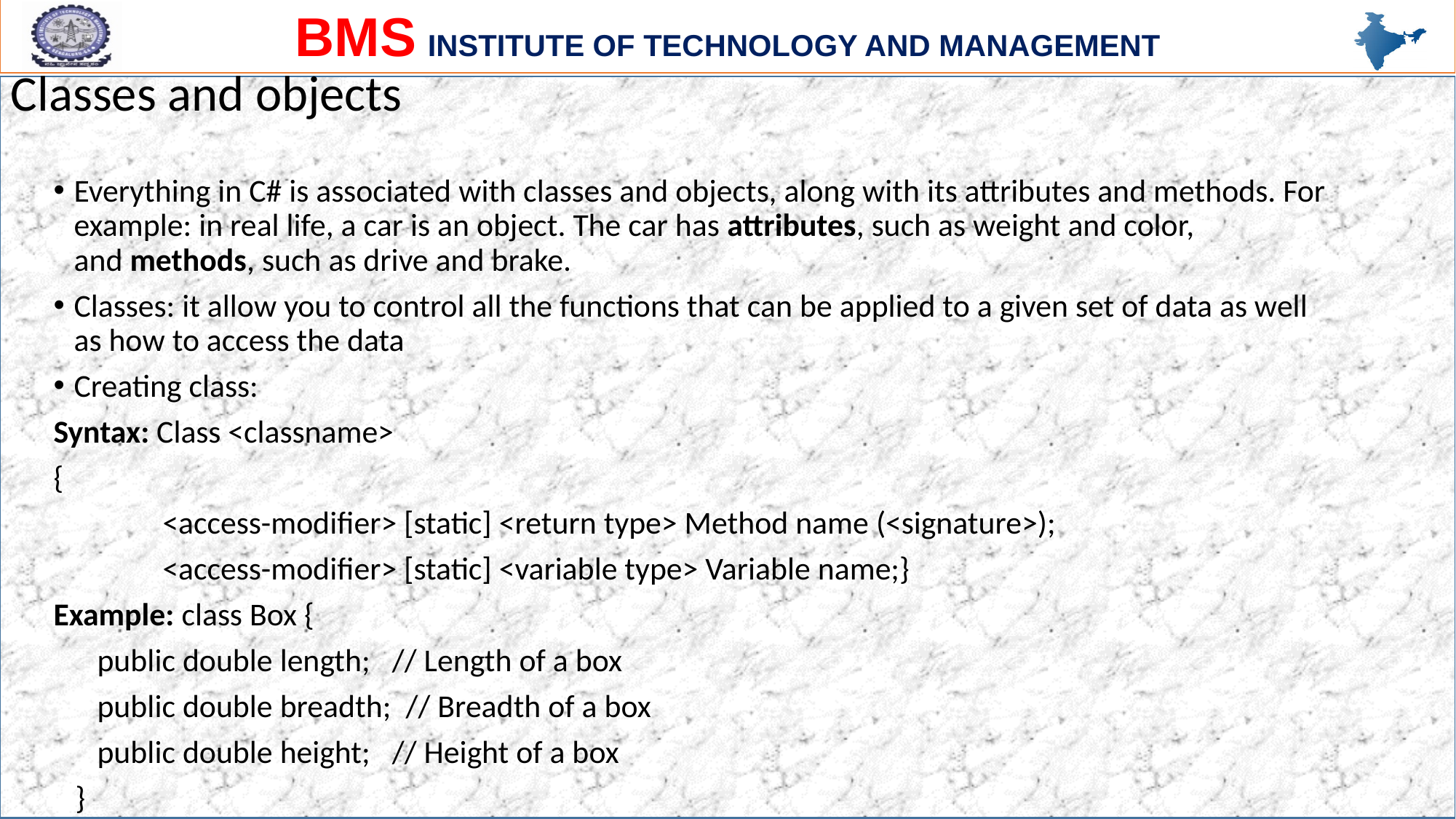

# Classes and objects
Everything in C# is associated with classes and objects, along with its attributes and methods. For example: in real life, a car is an object. The car has attributes, such as weight and color, and methods, such as drive and brake.
Classes: it allow you to control all the functions that can be applied to a given set of data as well as how to access the data
Creating class:
Syntax: Class <classname>
{
	<access-modifier> [static] <return type> Method name (<signature>);
	<access-modifier> [static] <variable type> Variable name;}
Example: class Box {
      public double length;   // Length of a box
      public double breadth;  // Breadth of a box
      public double height;   // Height of a box
   }